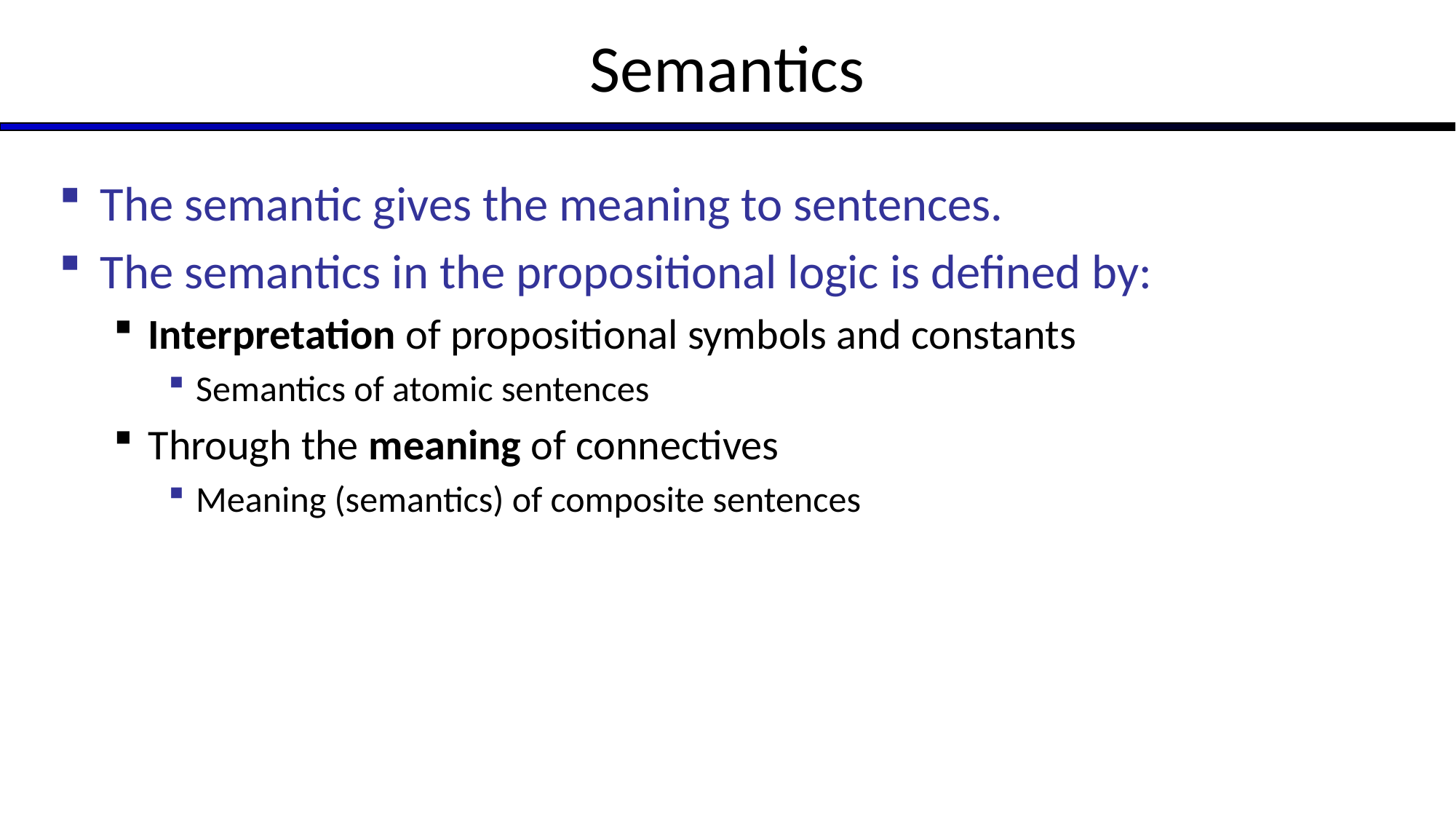

# Semantics
The semantic gives the meaning to sentences.
The semantics in the propositional logic is defined by:
Interpretation of propositional symbols and constants
Semantics of atomic sentences
Through the meaning of connectives
Meaning (semantics) of composite sentences